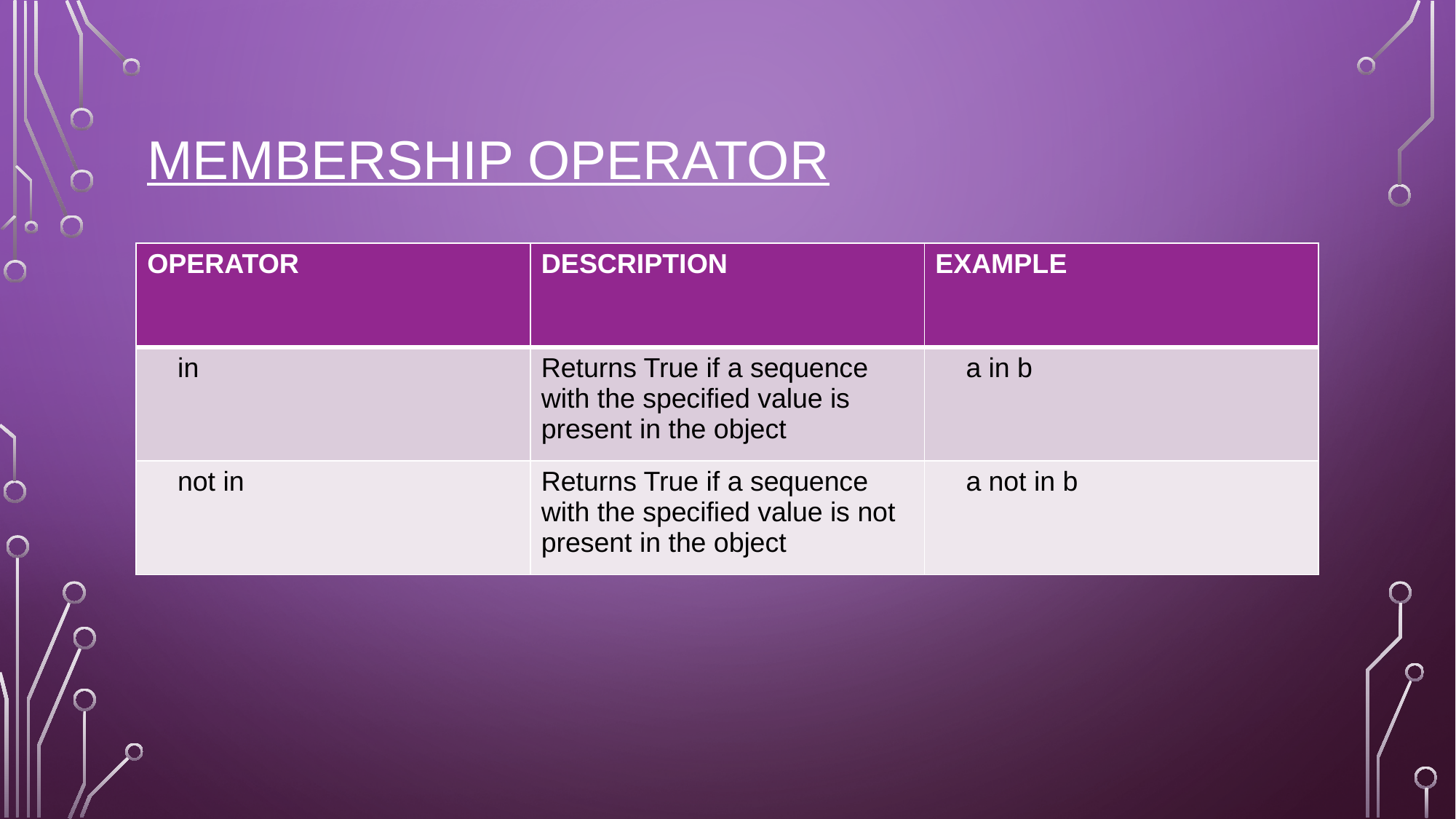

# MEMBERSHIP OPERATOR
| OPERATOR | DESCRIPTION | EXAMPLE |
| --- | --- | --- |
| in | Returns True if a sequence with the specified value is present in the object | a in b |
| not in | Returns True if a sequence with the specified value is not present in the object | a not in b |